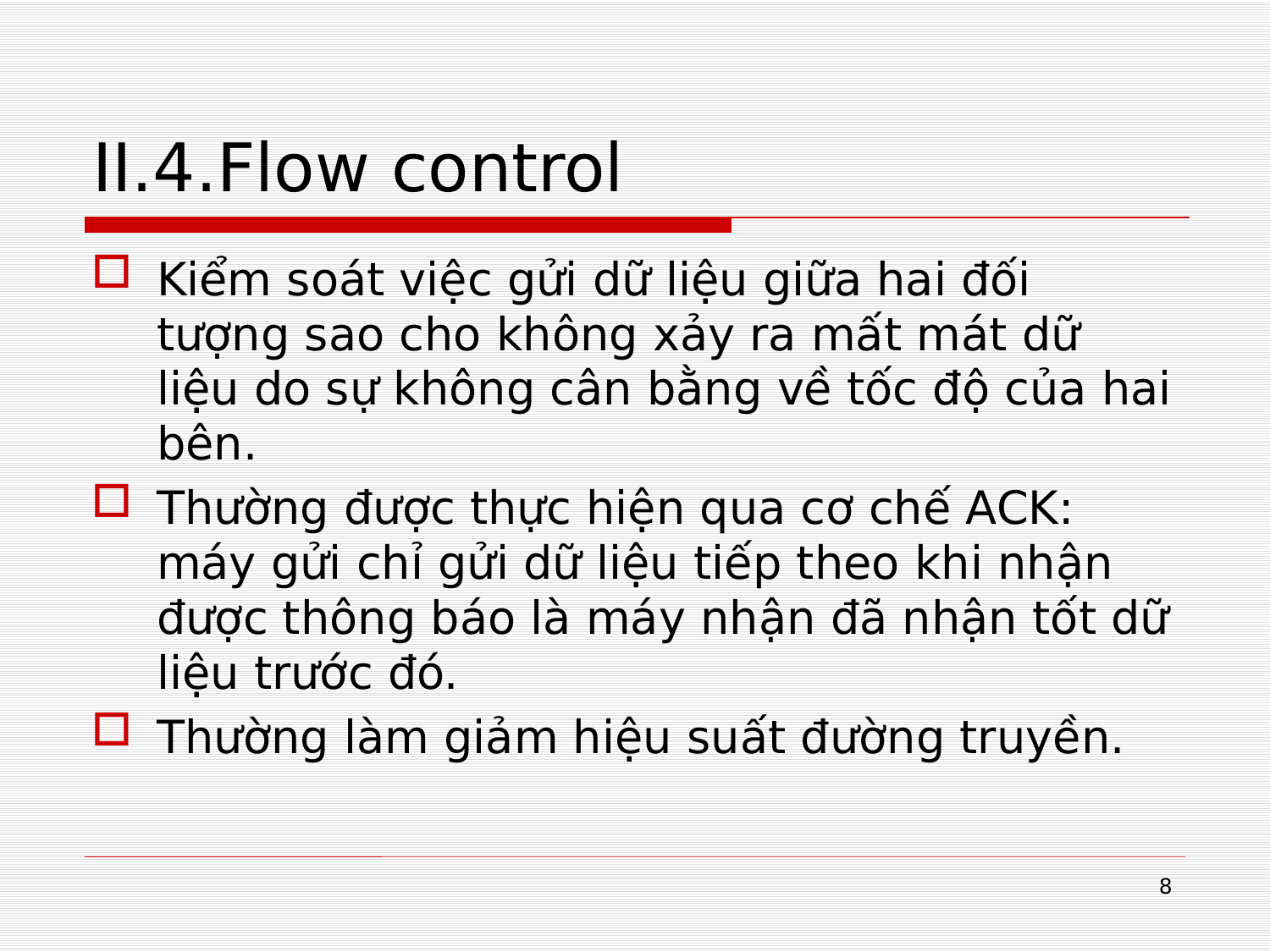

# II.4.Flow control
Kiểm soát việc gửi dữ liệu giữa hai đối tượng sao cho không xảy ra mất mát dữ liệu do sự không cân bằng về tốc độ của hai bên.
Thường được thực hiện qua cơ chế ACK: máy gửi chỉ gửi dữ liệu tiếp theo khi nhận được thông báo là máy nhận đã nhận tốt dữ liệu trước đó.
Thường làm giảm hiệu suất đường truyền.
8